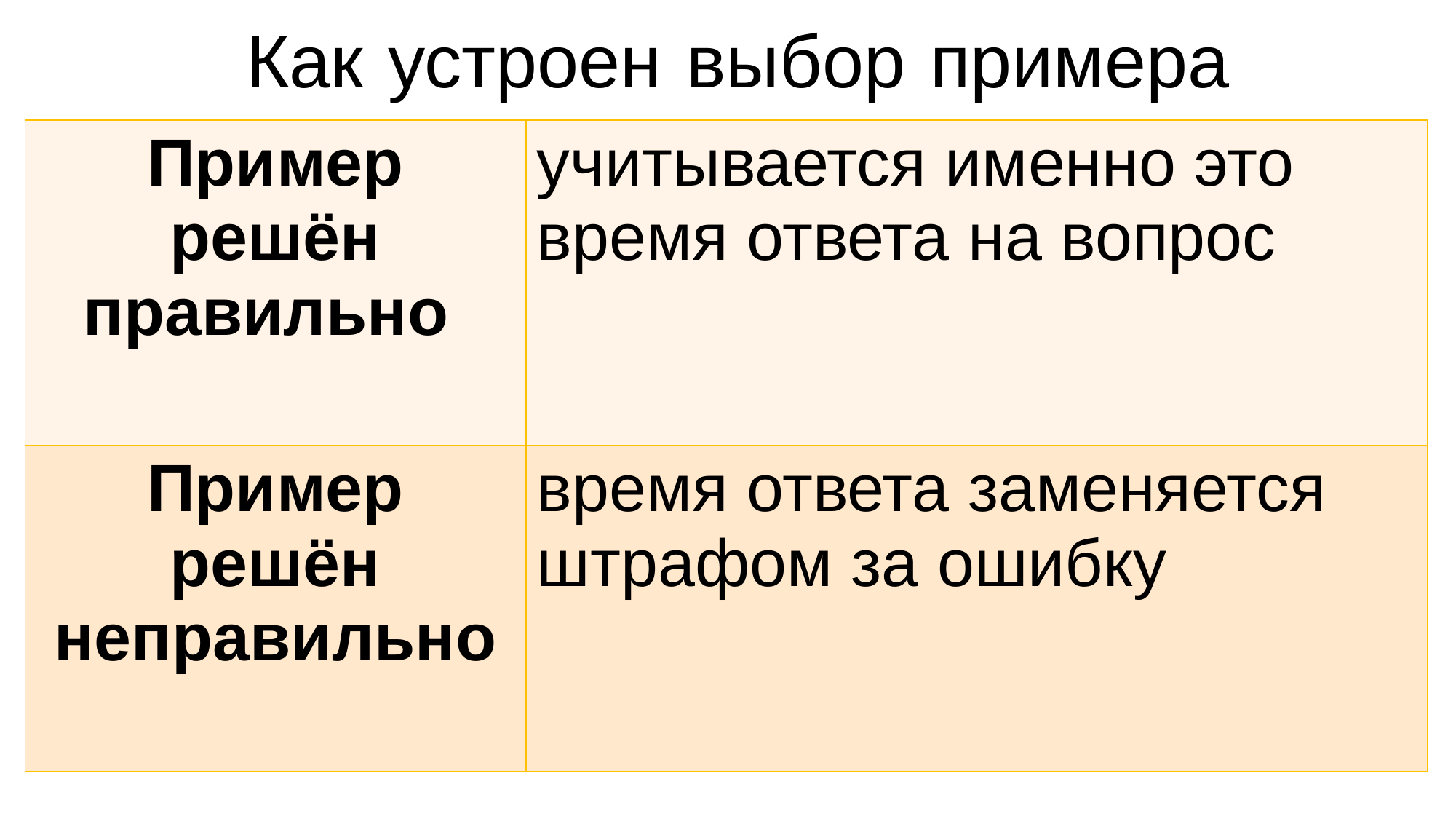

# Как устроен выбор примера
| Пример решён правильно | учитывается именно это время ответа на вопрос |
| --- | --- |
| Пример решён неправильно | время ответа заменяется штрафом за ошибку |